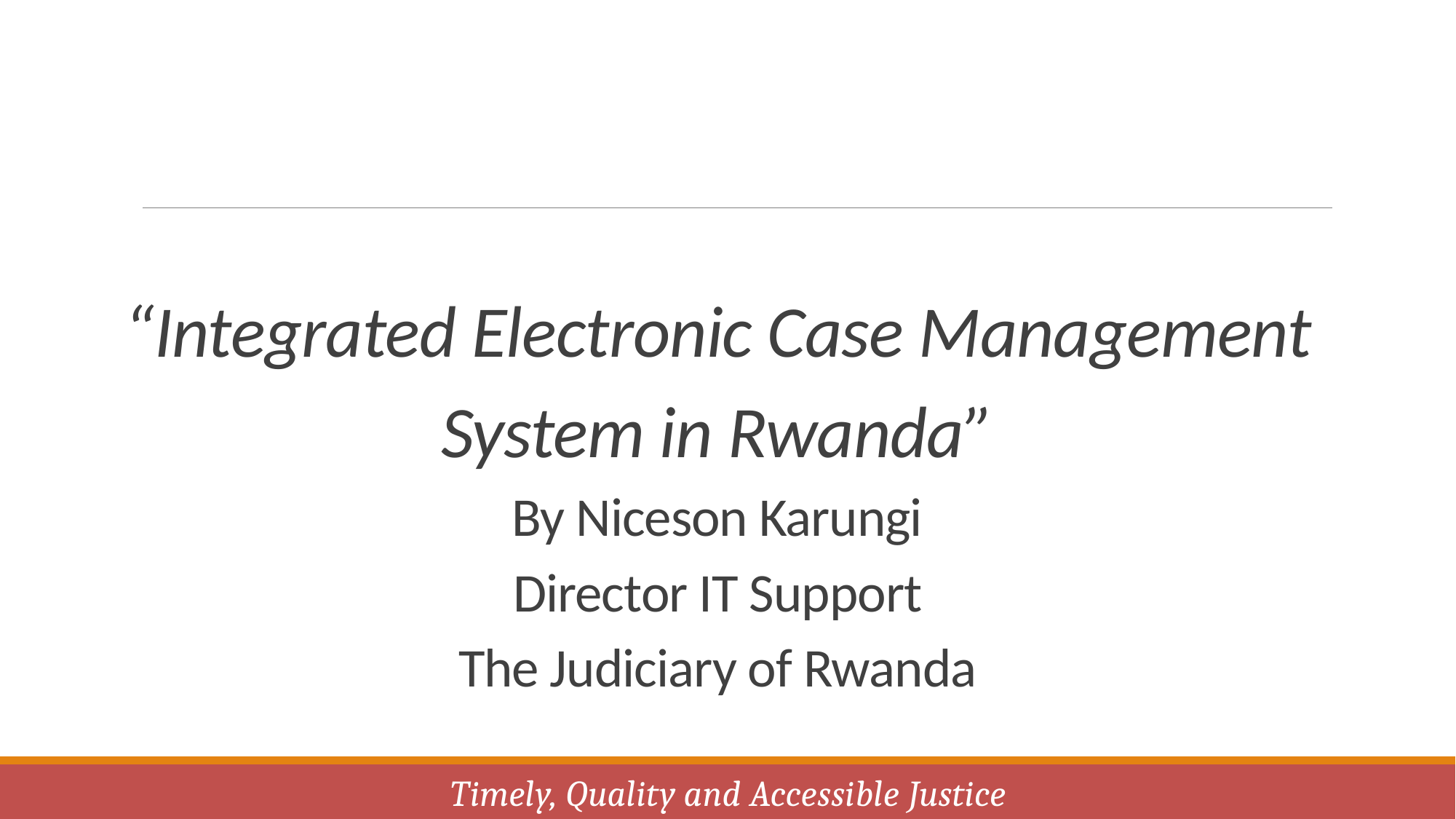

# “Integrated Electronic Case Management System in Rwanda” By Niceson Karungi Director IT Support The Judiciary of Rwanda
Timely, Quality and Accessible Justice